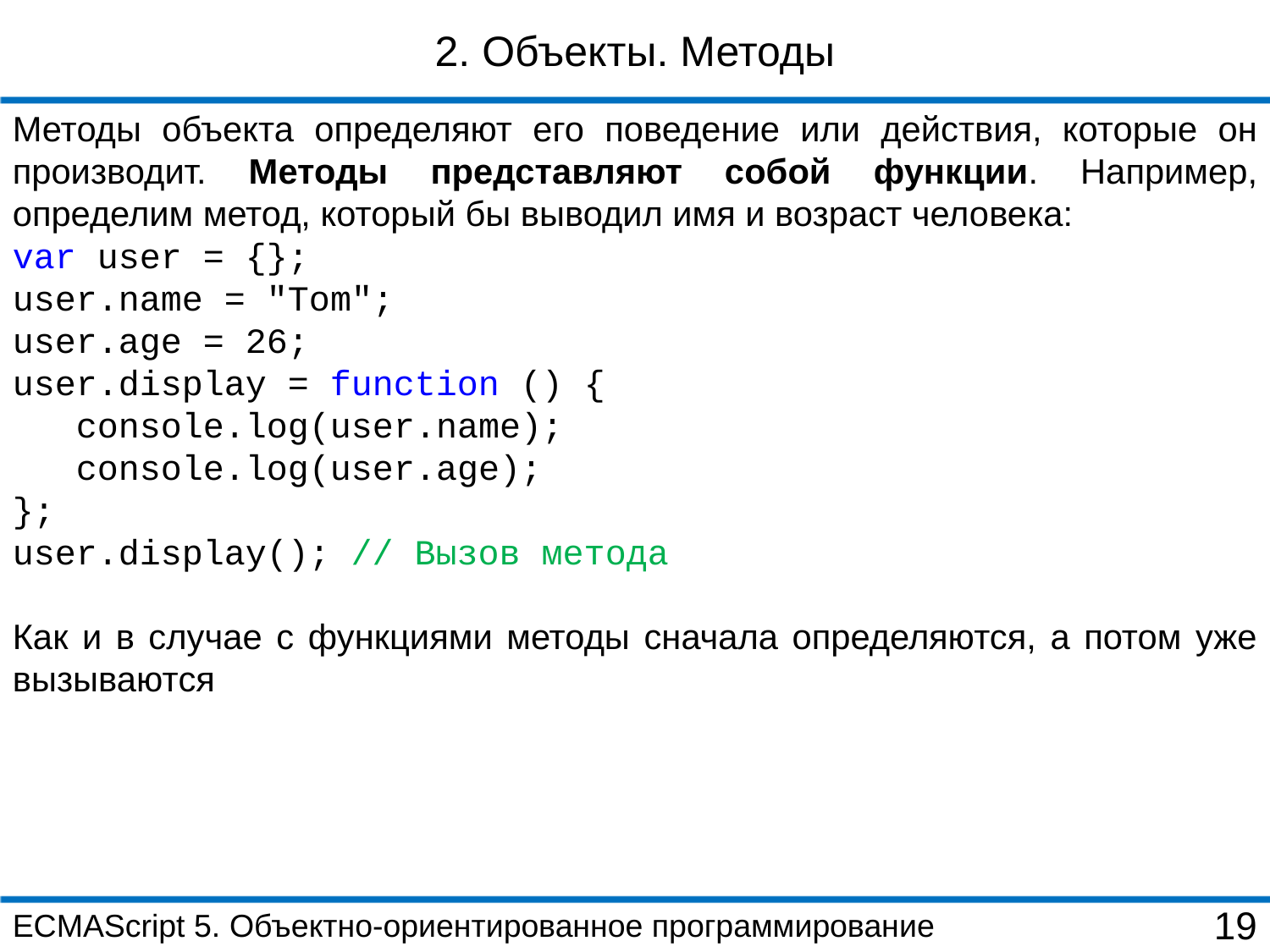

2. Объекты. Методы
Методы объекта определяют его поведение или действия, которые он производит. Методы представляют собой функции. Например, определим метод, который бы выводил имя и возраст человека:
var user = {};
user.name = "Tom";
user.age = 26;
user.display = function () {
   console.log(user.name);
   console.log(user.age);
};
user.display(); // Вызов метода

Как и в случае с функциями методы сначала определяются, а потом уже вызываются
ECMAScript 5. Объектно-ориентированное программирование
19